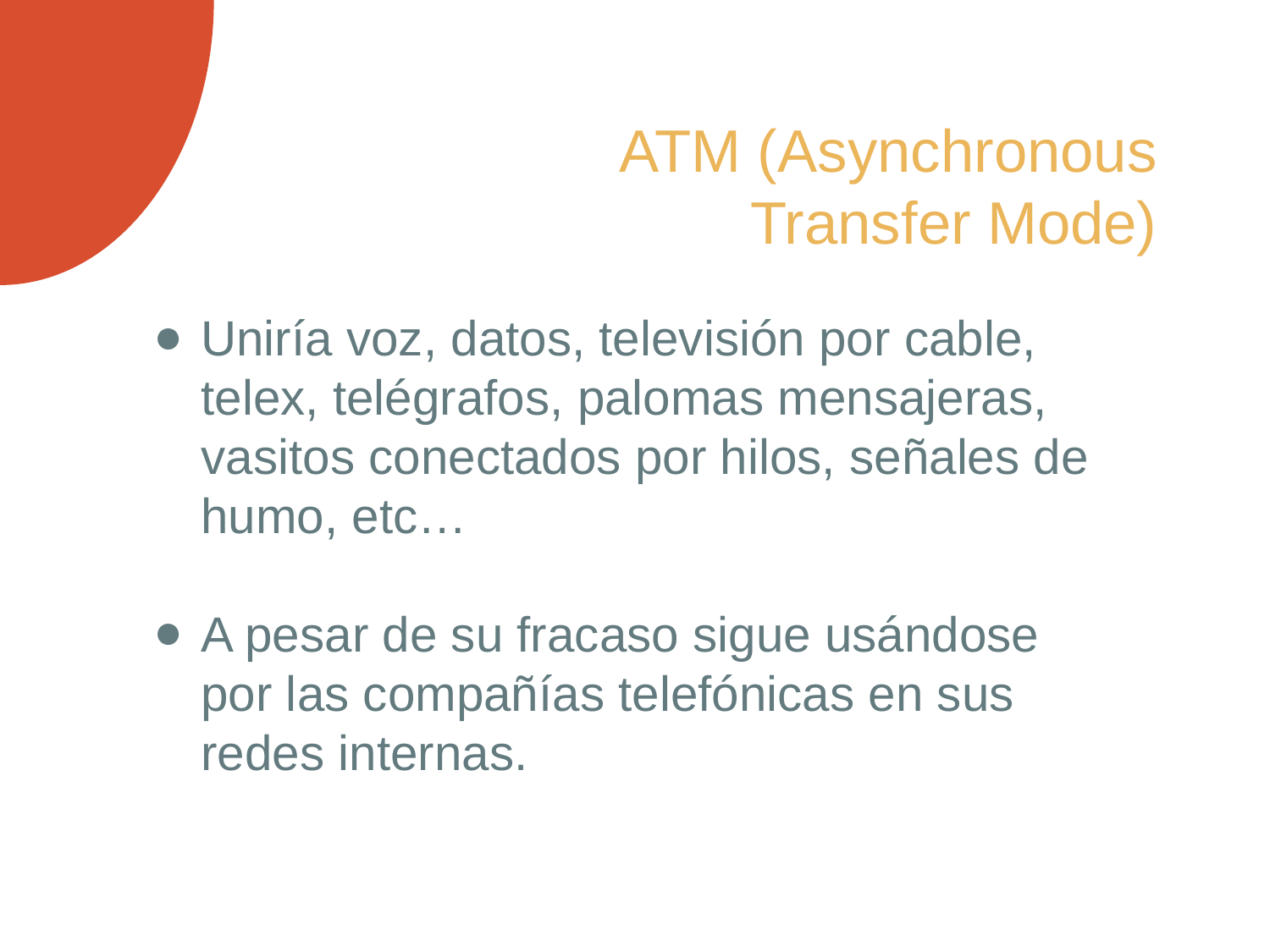

# ATM (Asynchronous Transfer Mode)
Uniría voz, datos, televisión por cable, telex, telégrafos, palomas mensajeras, vasitos conectados por hilos, señales de humo, etc…

A pesar de su fracaso sigue usándose por las compañías telefónicas en sus redes internas.